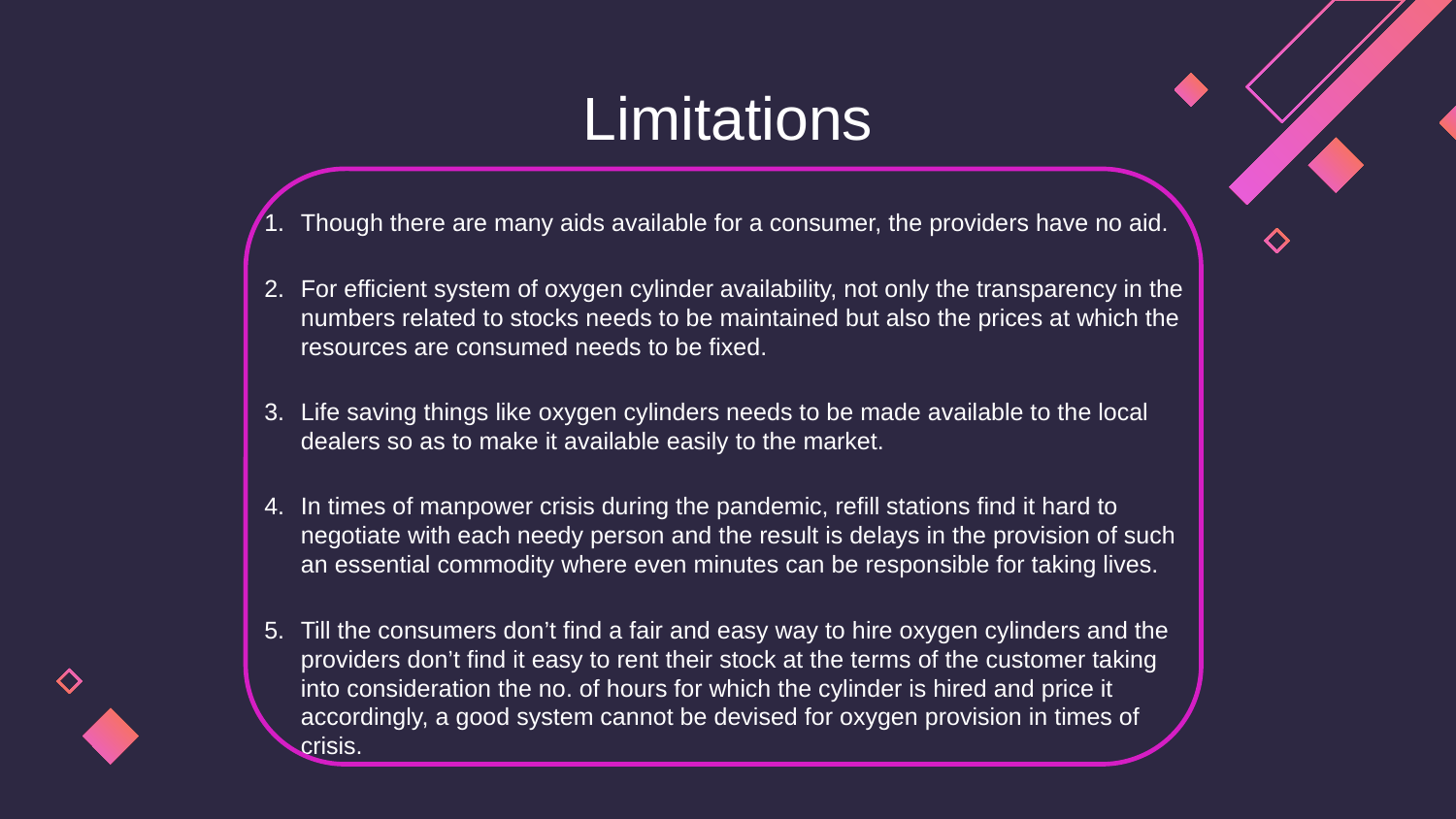

# Limitations

Though there are many aids available for a consumer, the providers have no aid.
For efficient system of oxygen cylinder availability, not only the transparency in the numbers related to stocks needs to be maintained but also the prices at which the resources are consumed needs to be fixed.
Life saving things like oxygen cylinders needs to be made available to the local dealers so as to make it available easily to the market.
In times of manpower crisis during the pandemic, refill stations find it hard to negotiate with each needy person and the result is delays in the provision of such an essential commodity where even minutes can be responsible for taking lives.
Till the consumers don’t find a fair and easy way to hire oxygen cylinders and the providers don’t find it easy to rent their stock at the terms of the customer taking into consideration the no. of hours for which the cylinder is hired and price it accordingly, a good system cannot be devised for oxygen provision in times of crisis.